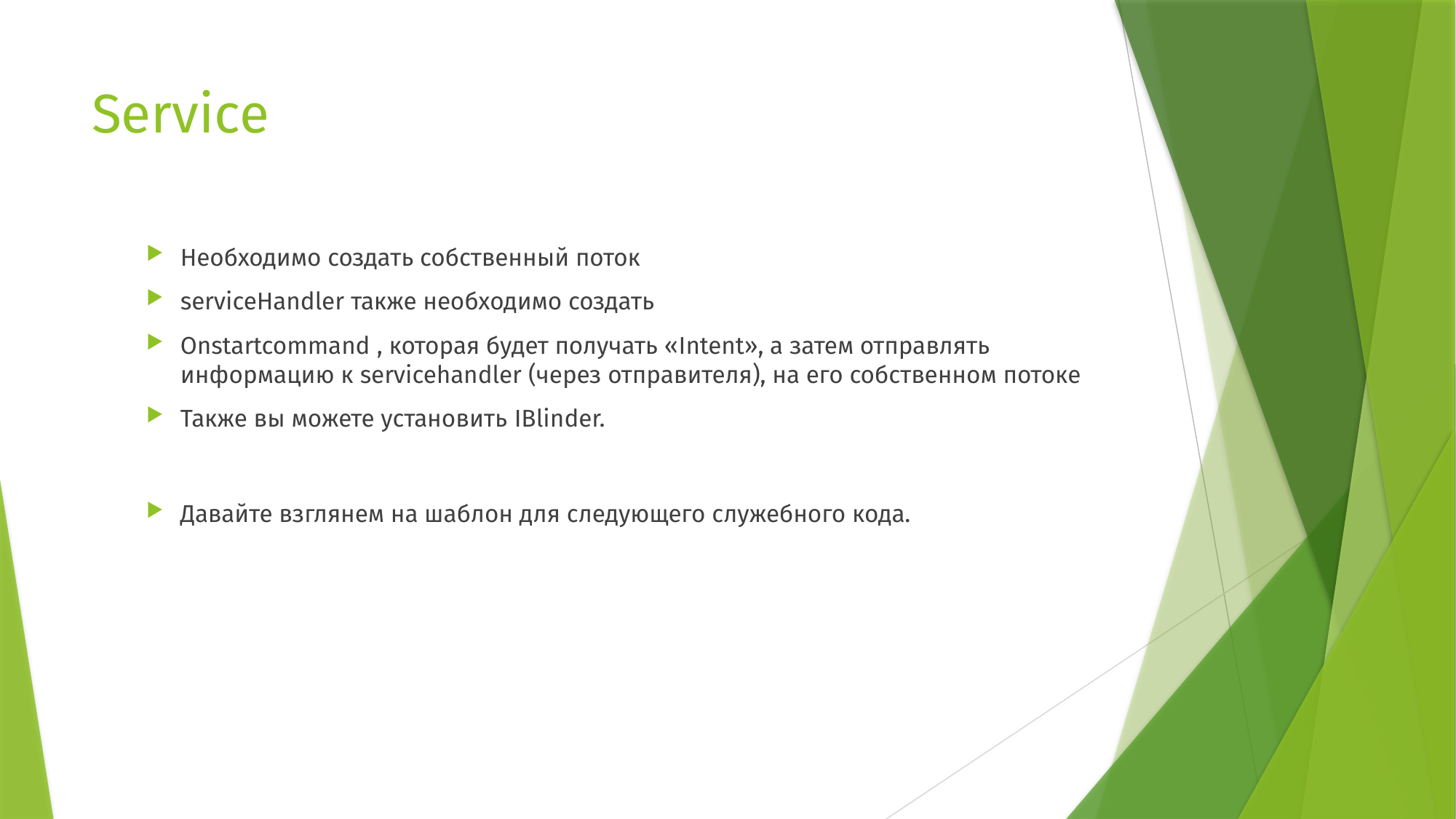

# Service

Необходимо создать собственный поток
serviceHandler также необходимо создать
Onstartcommand , которая будет получать «Intent», а затем отправлять информацию к servicehandler (через отправителя), на его собственном потоке
Также вы можете установить IBlinder.

Давайте взглянем на шаблон для следующего служебного кода.